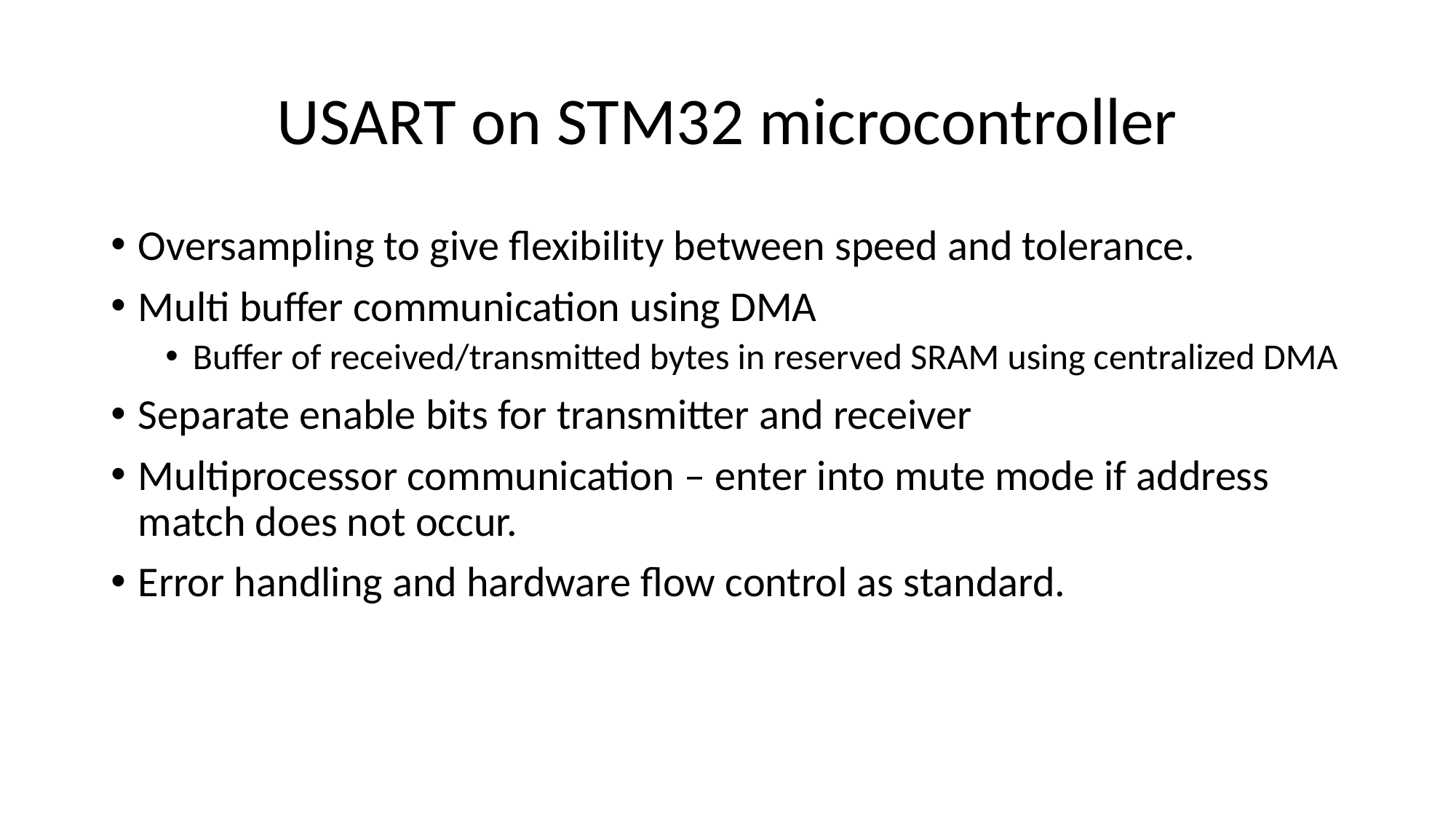

# USART on STM32 microcontroller
Oversampling to give flexibility between speed and tolerance.
Multi buffer communication using DMA
Buffer of received/transmitted bytes in reserved SRAM using centralized DMA
Separate enable bits for transmitter and receiver
Multiprocessor communication – enter into mute mode if address match does not occur.
Error handling and hardware flow control as standard.